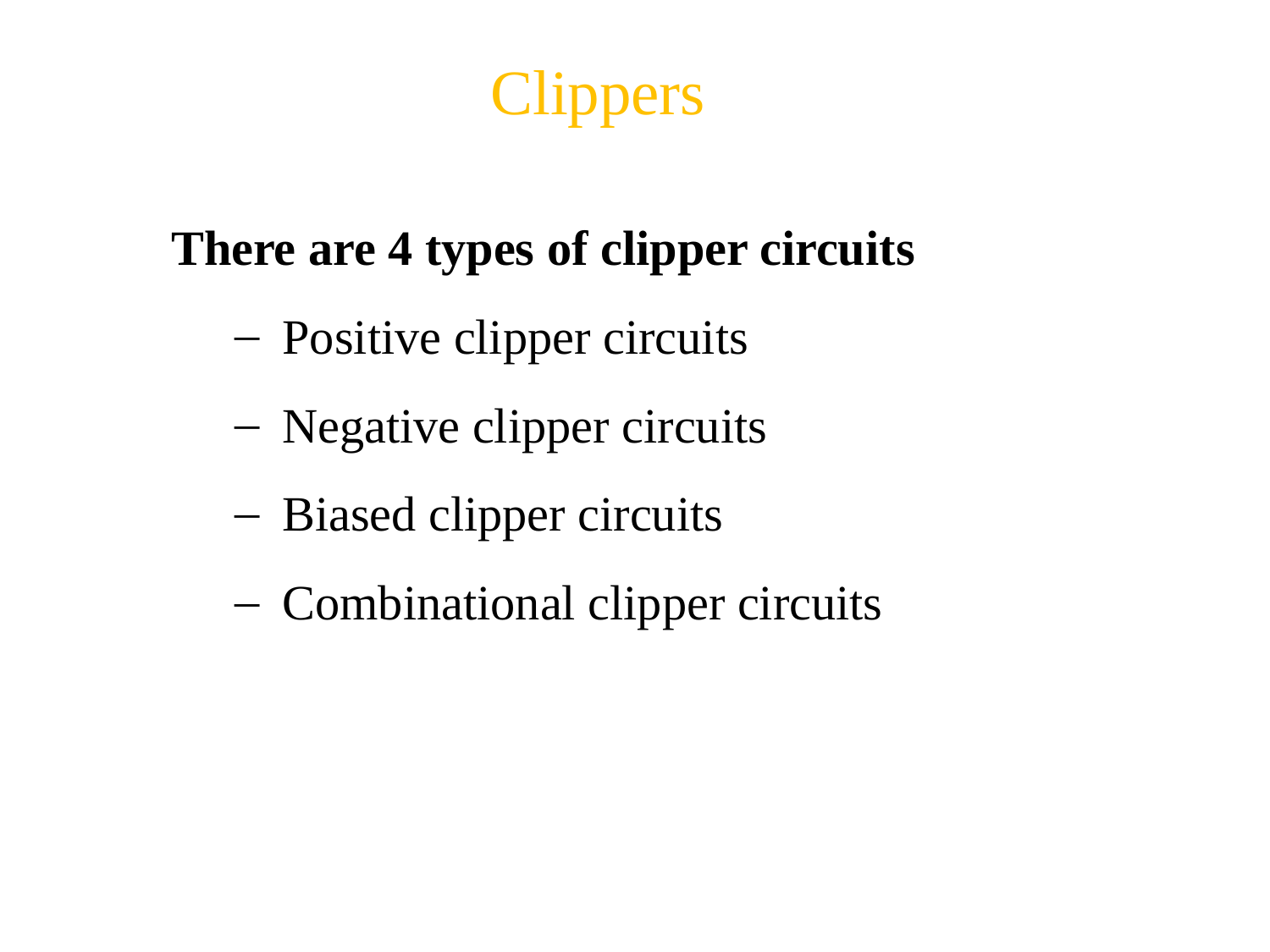

# Clippers
There are 4 types of clipper circuits
Positive clipper circuits
Negative clipper circuits
Biased clipper circuits
Combinational clipper circuits